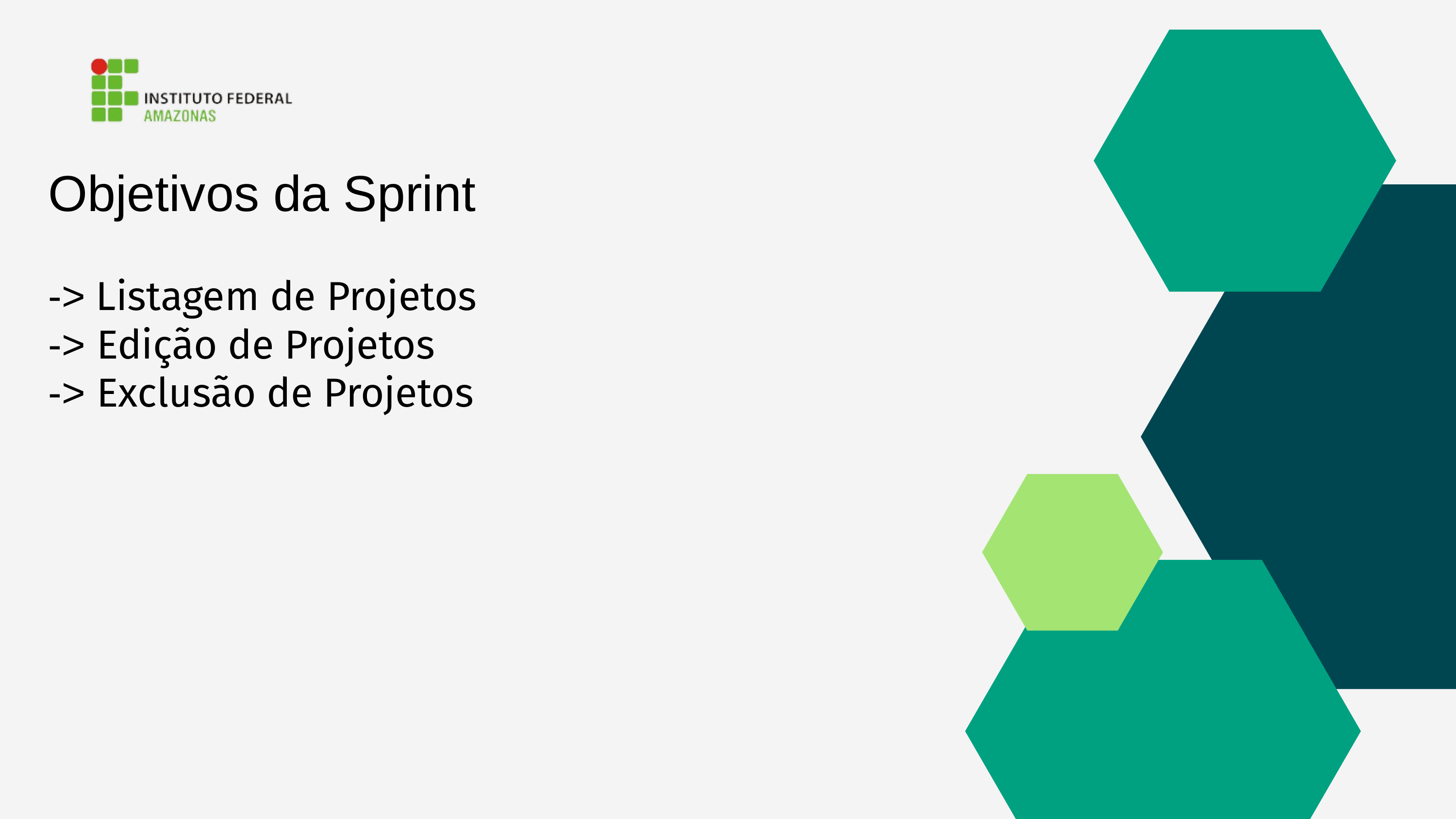

Objetivos da Sprint

-> Listagem de Projetos
-> Edição de Projetos
-> Exclusão de Projetos